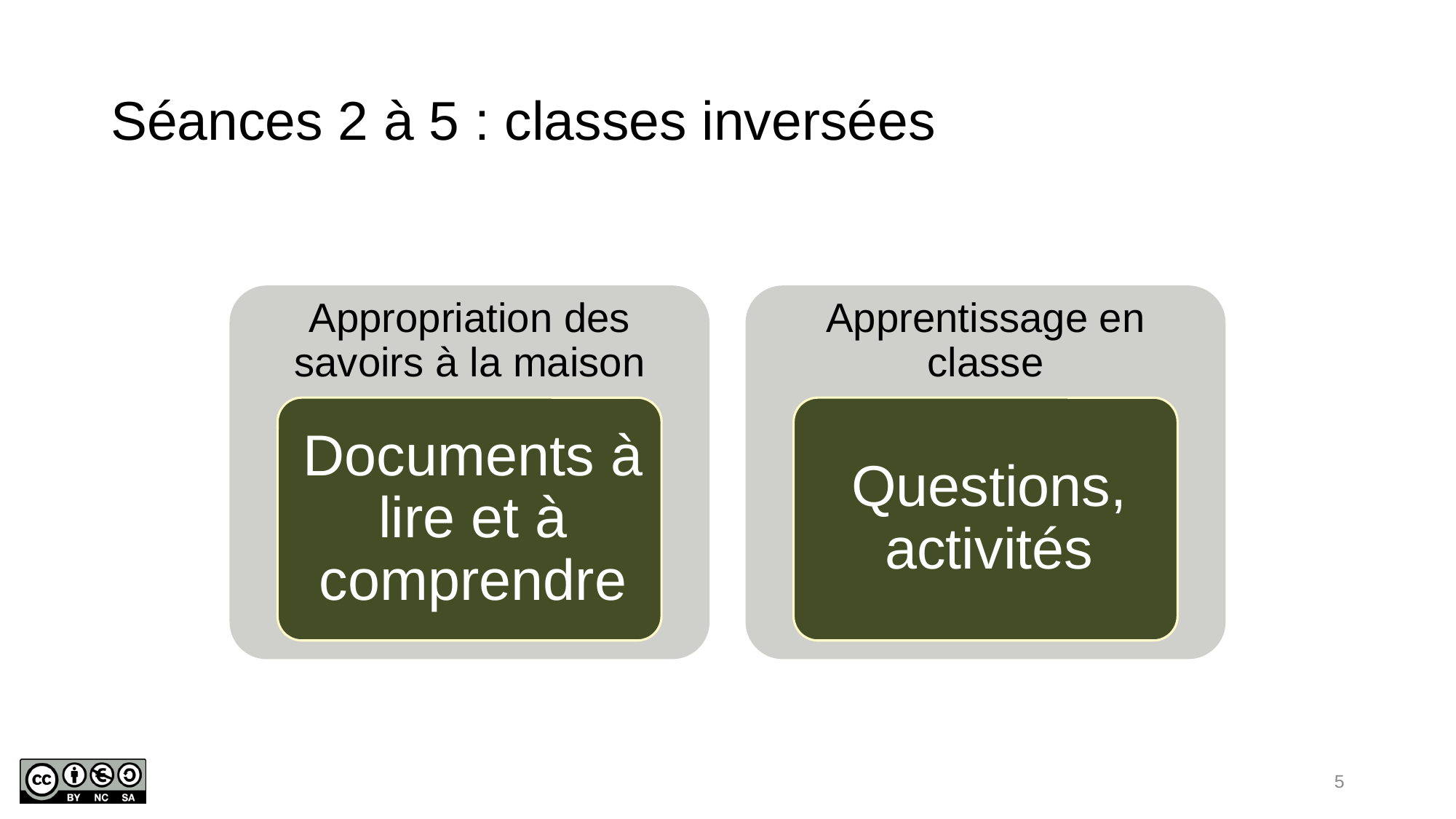

# Séances 2 à 5 : classes inversées

Appropriation des savoirs à la maison
Apprentissage en classe
Documents à lire et à comprendre
Questions, activités
5